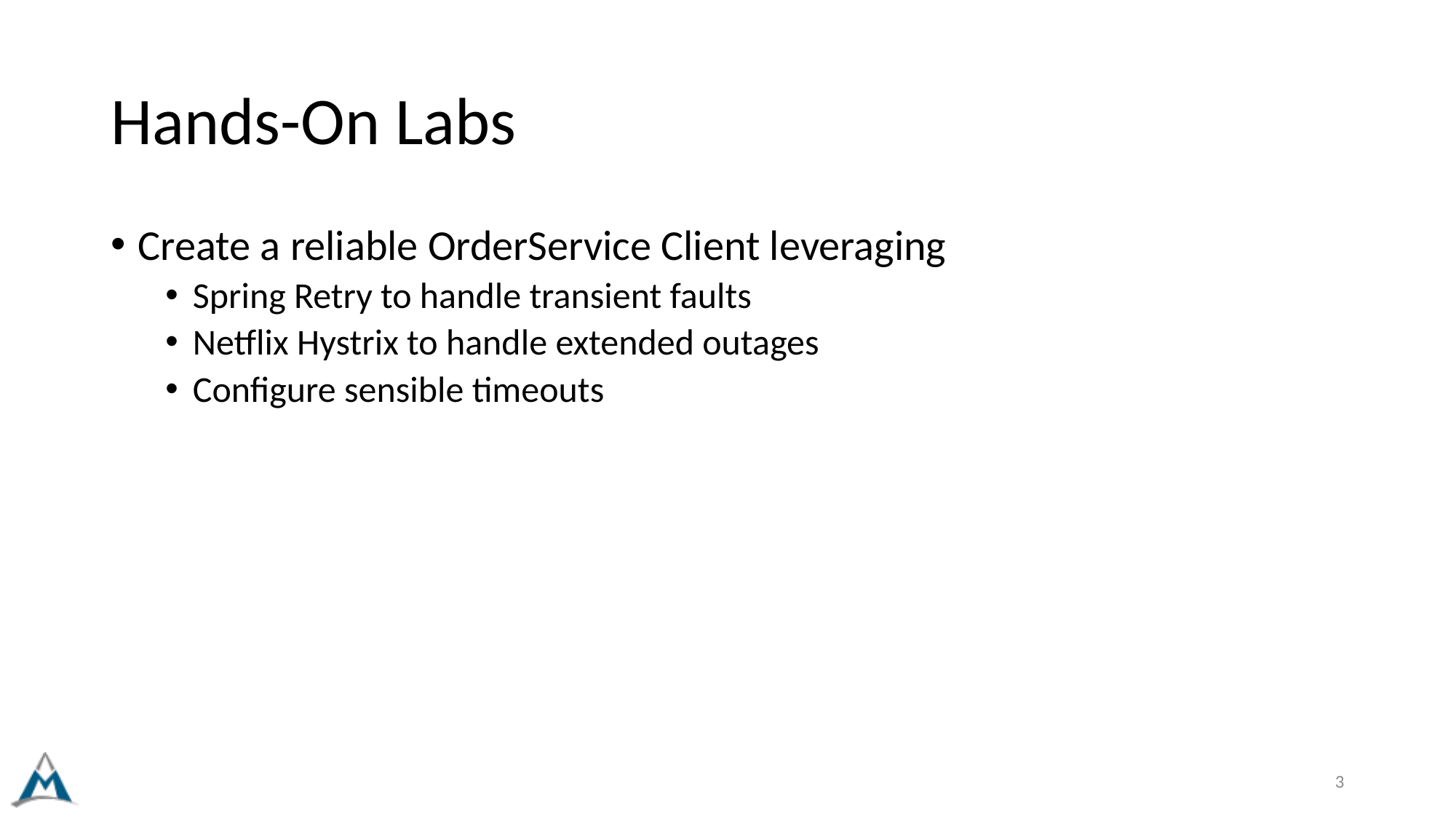

# Hands-On Labs
Create a reliable OrderService Client leveraging
Spring Retry to handle transient faults
Netflix Hystrix to handle extended outages
Configure sensible timeouts
3